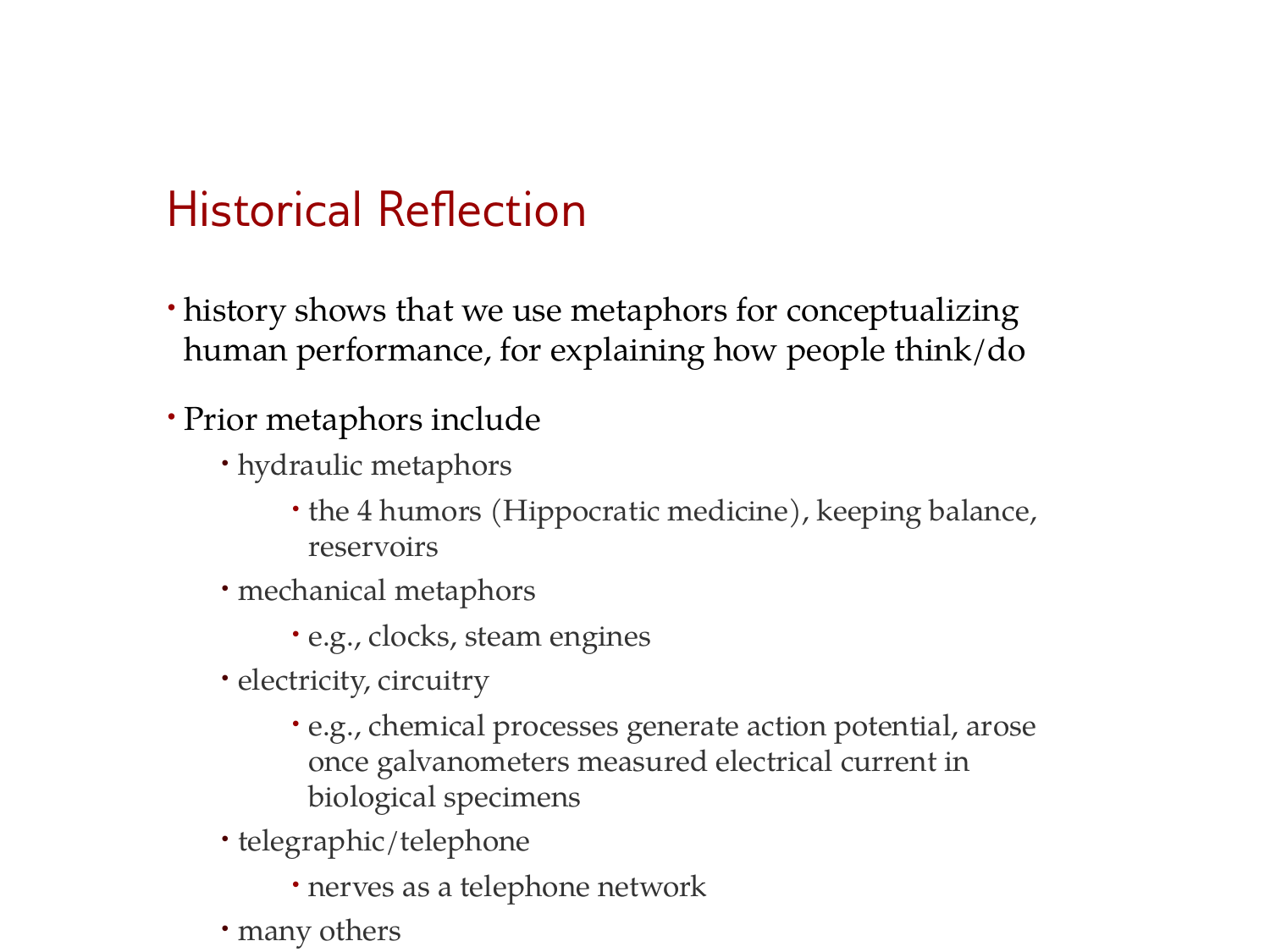

# Historical Reflection
history shows that we use metaphors for conceptualizing human performance, for explaining how people think/do
Prior metaphors include
hydraulic metaphors
the 4 humors (Hippocratic medicine), keeping balance, reservoirs
mechanical metaphors
e.g., clocks, steam engines
electricity, circuitry
e.g., chemical processes generate action potential, arose once galvanometers measured electrical current in biological specimens
telegraphic/telephone
nerves as a telephone network
many others